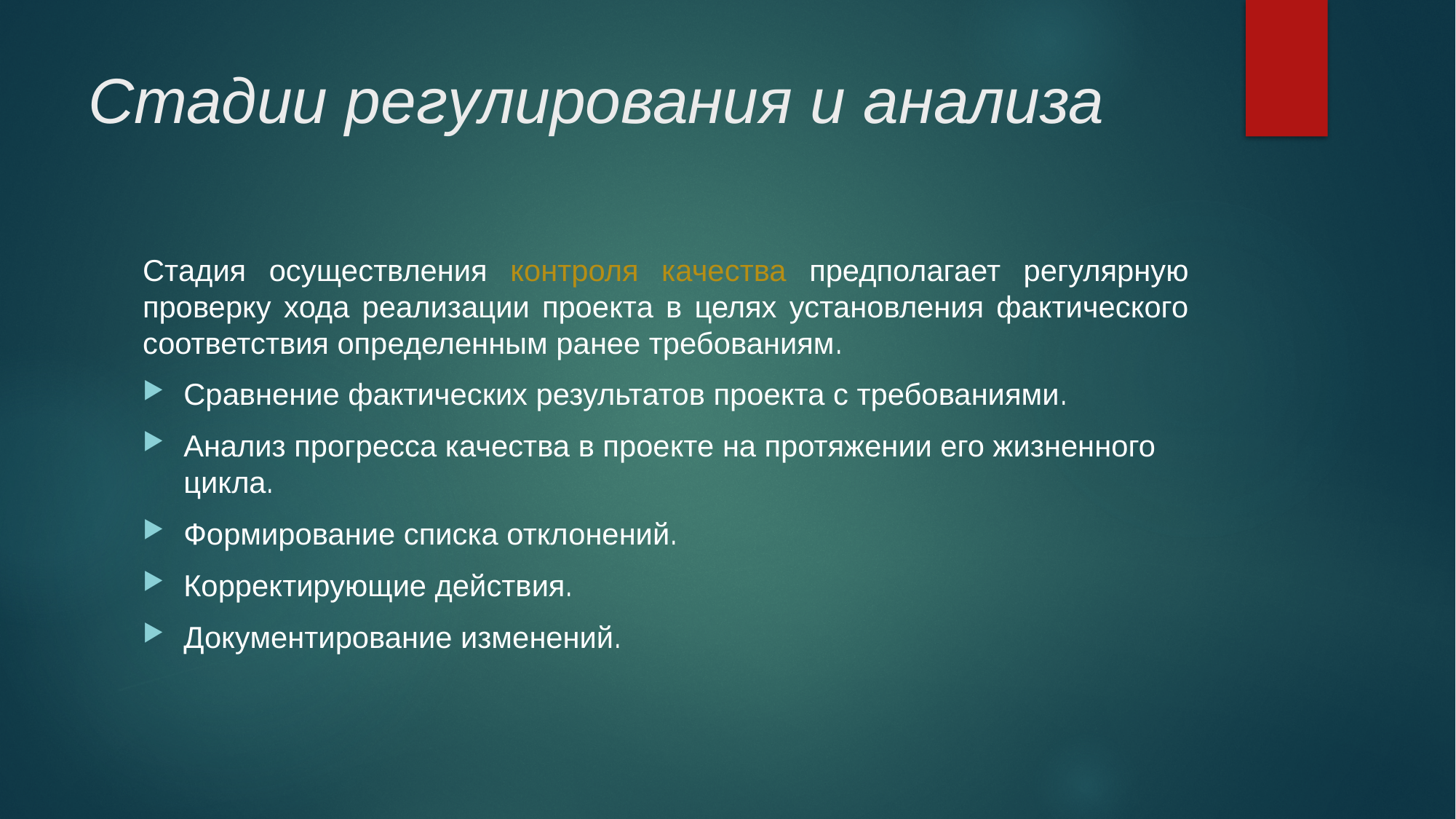

# Стадии регулирования и анализа
Стадия осуществления контроля качества предполагает регулярную проверку хода реализации проекта в целях установления фактического соответствия определенным ранее требованиям.
Сравнение фактических результатов проекта с требованиями.
Анализ прогресса качества в проекте на протяжении его жизненного цикла.
Формирование списка отклонений.
Корректирующие действия.
Документирование изменений.